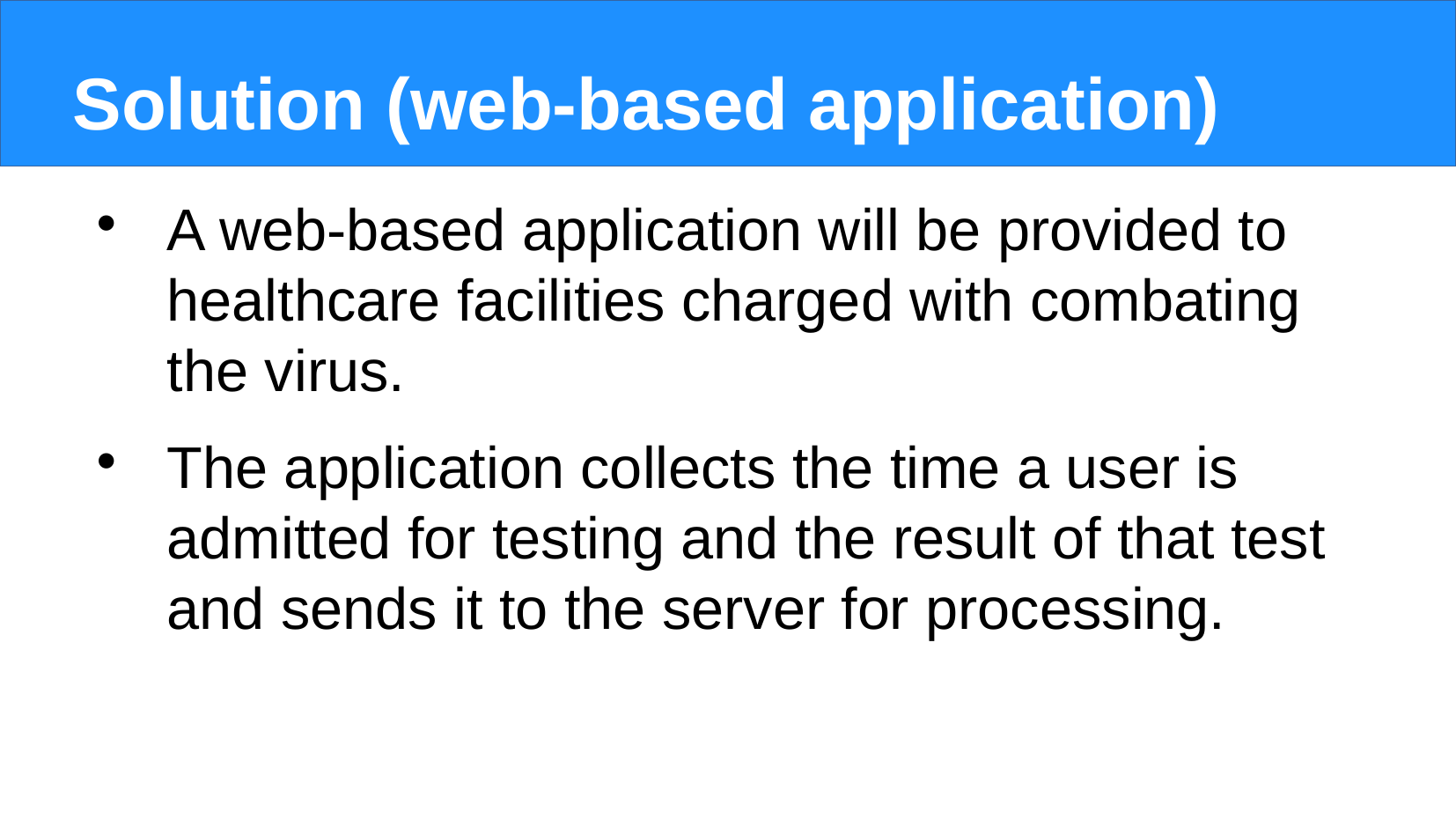

Solution (web-based application)
A web-based application will be provided to healthcare facilities charged with combating the virus.
The application collects the time a user is admitted for testing and the result of that test and sends it to the server for processing.